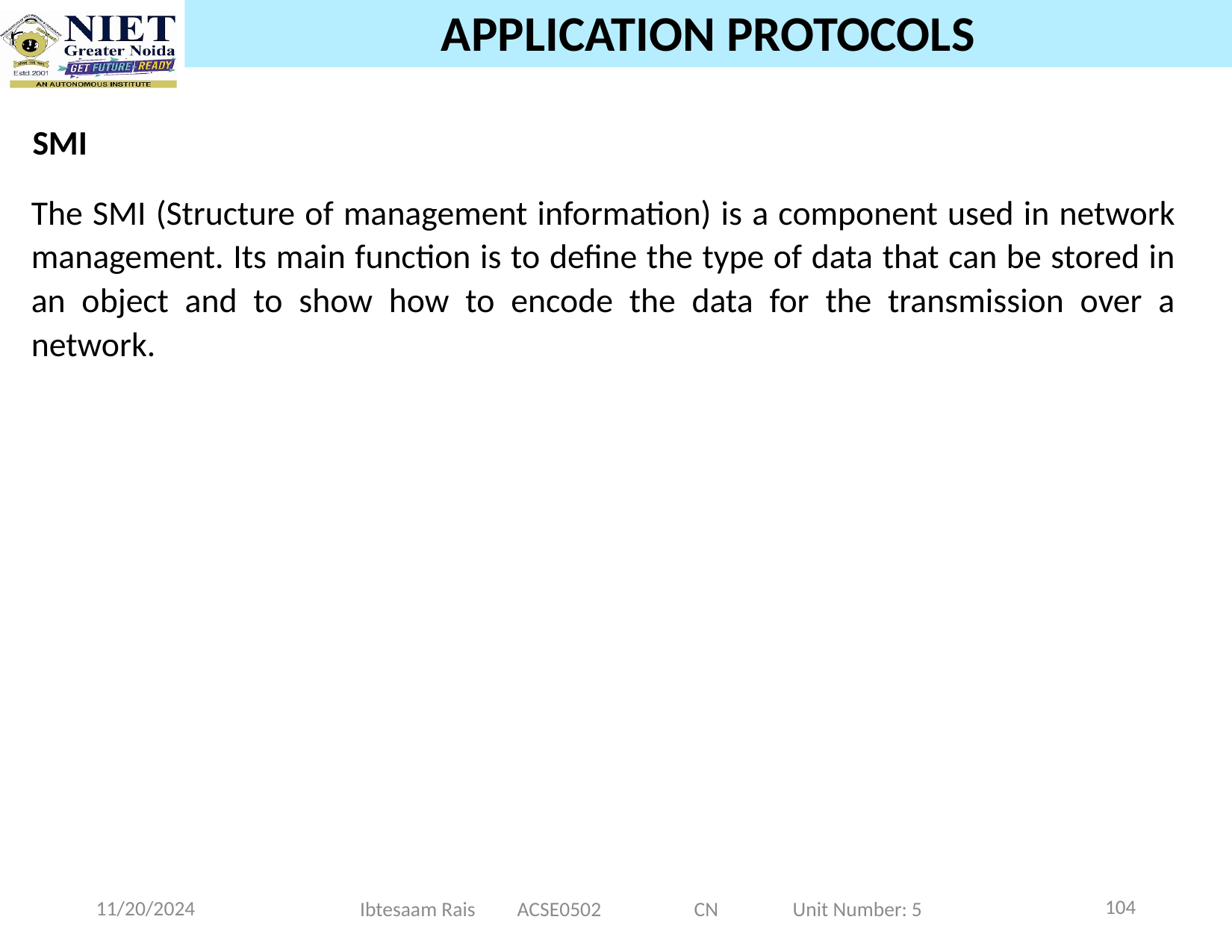

# APPLICATION PROTOCOLS
SMI
The SMI (Structure of management information) is a component used in network management. Its main function is to define the type of data that can be stored in an object and to show how to encode the data for the transmission over a network.
104
11/20/2024
Ibtesaam Rais         ACSE0502                    CN                Unit Number: 5